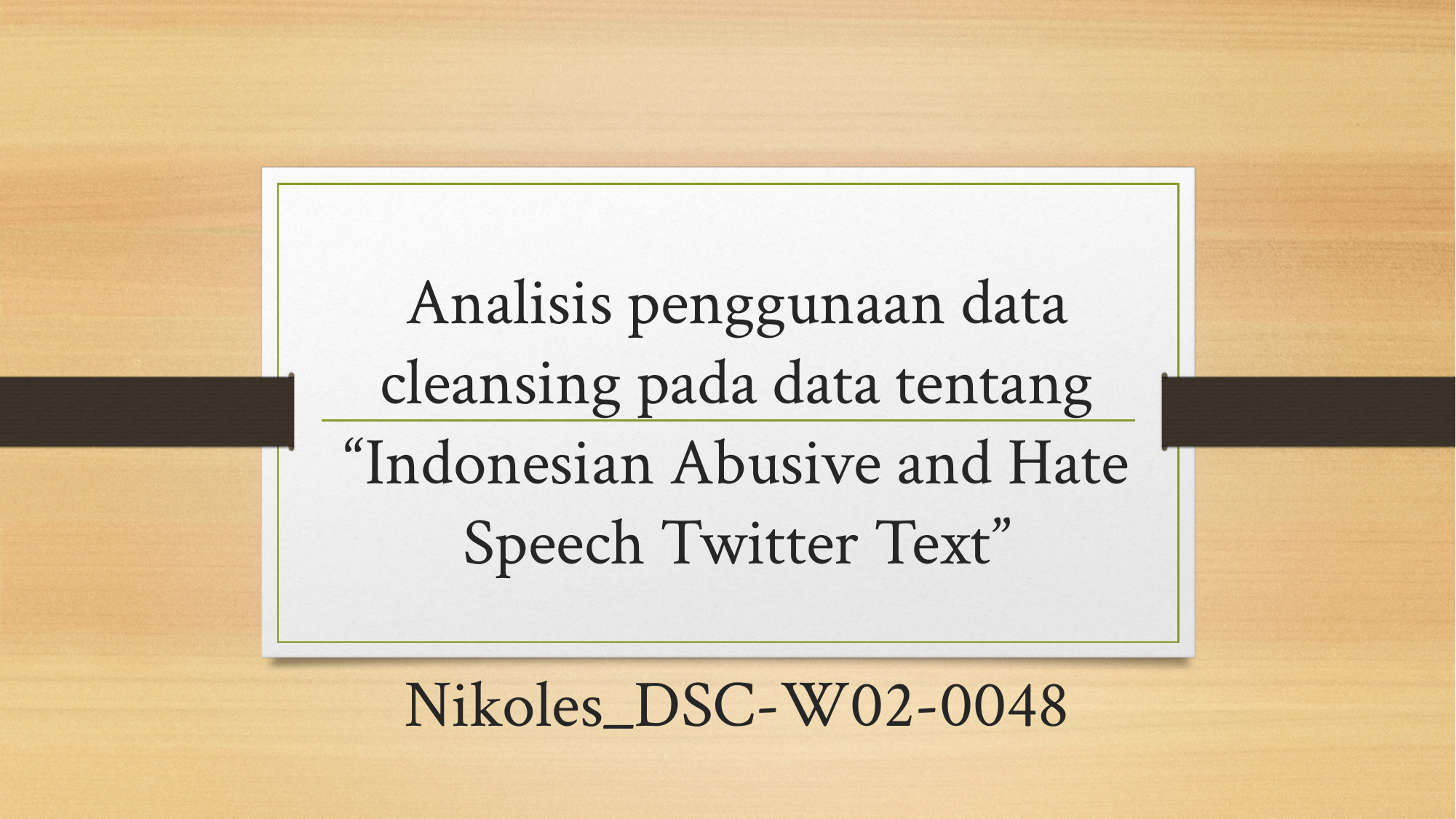

# Analisis penggunaan data cleansing pada data tentang “Indonesian Abusive and Hate Speech Twitter Text”
Nikoles_DSC-W02-0048